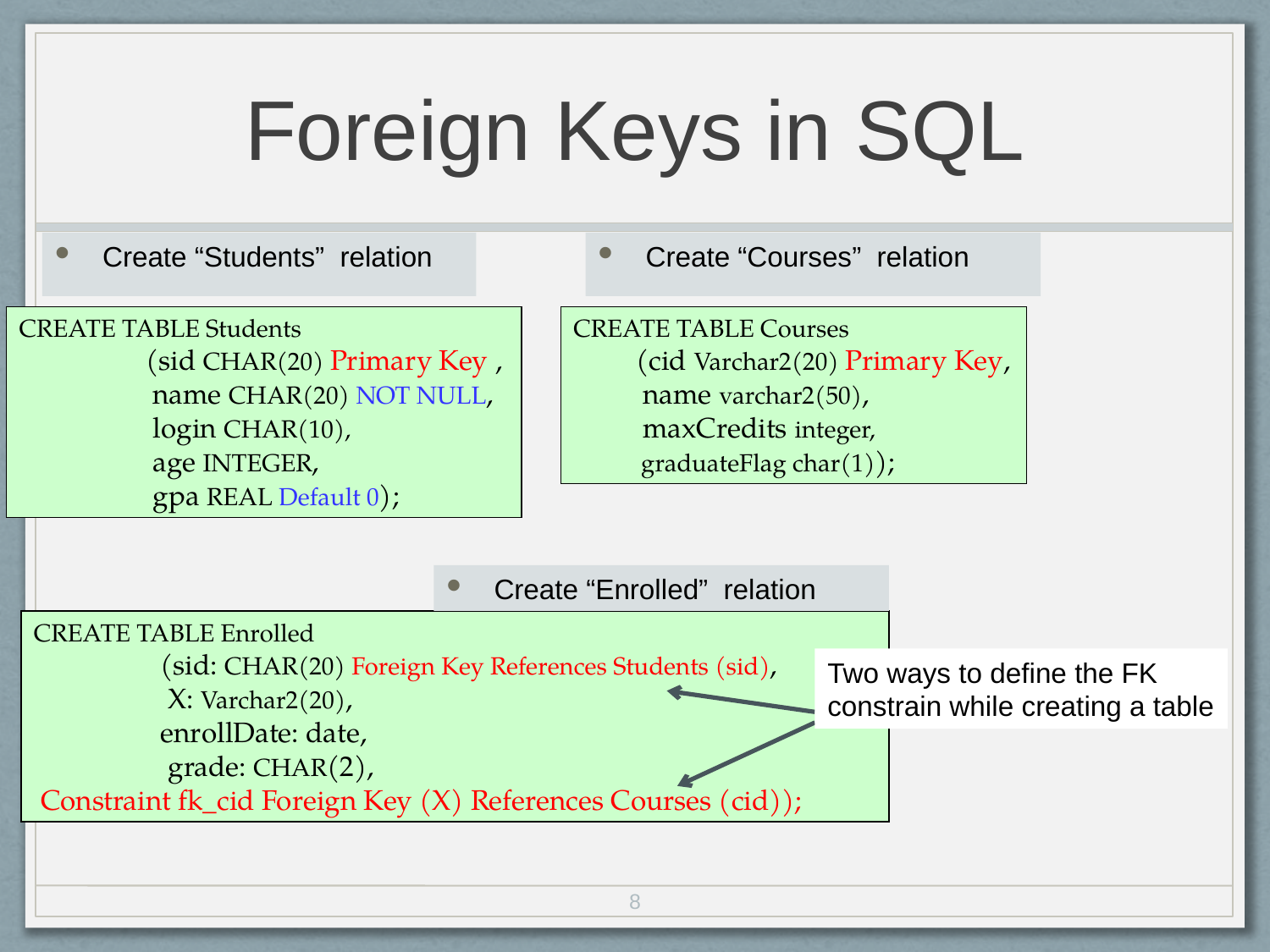

# Foreign Keys in SQL
Create “Students”  relation
Create “Courses”  relation
CREATE TABLE Students
	(sid CHAR(20) Primary Key ,
	 name CHAR(20) NOT NULL,
	 login CHAR(10),
	 age INTEGER,
	 gpa REAL Default 0);
CREATE TABLE Courses
         (cid Varchar2(20) Primary Key,
          name varchar2(50),
          maxCredits integer,
           graduateFlag char(1));
Create “Enrolled”  relation
CREATE TABLE Enrolled
	(sid: CHAR(20) Foreign Key References Students (sid),
	 X: Varchar2(20),
	enrollDate: date,
	 grade: CHAR(2),
 Constraint fk_cid Foreign Key (X) References Courses (cid));
Two ways to define the FK constrain while creating a table
8